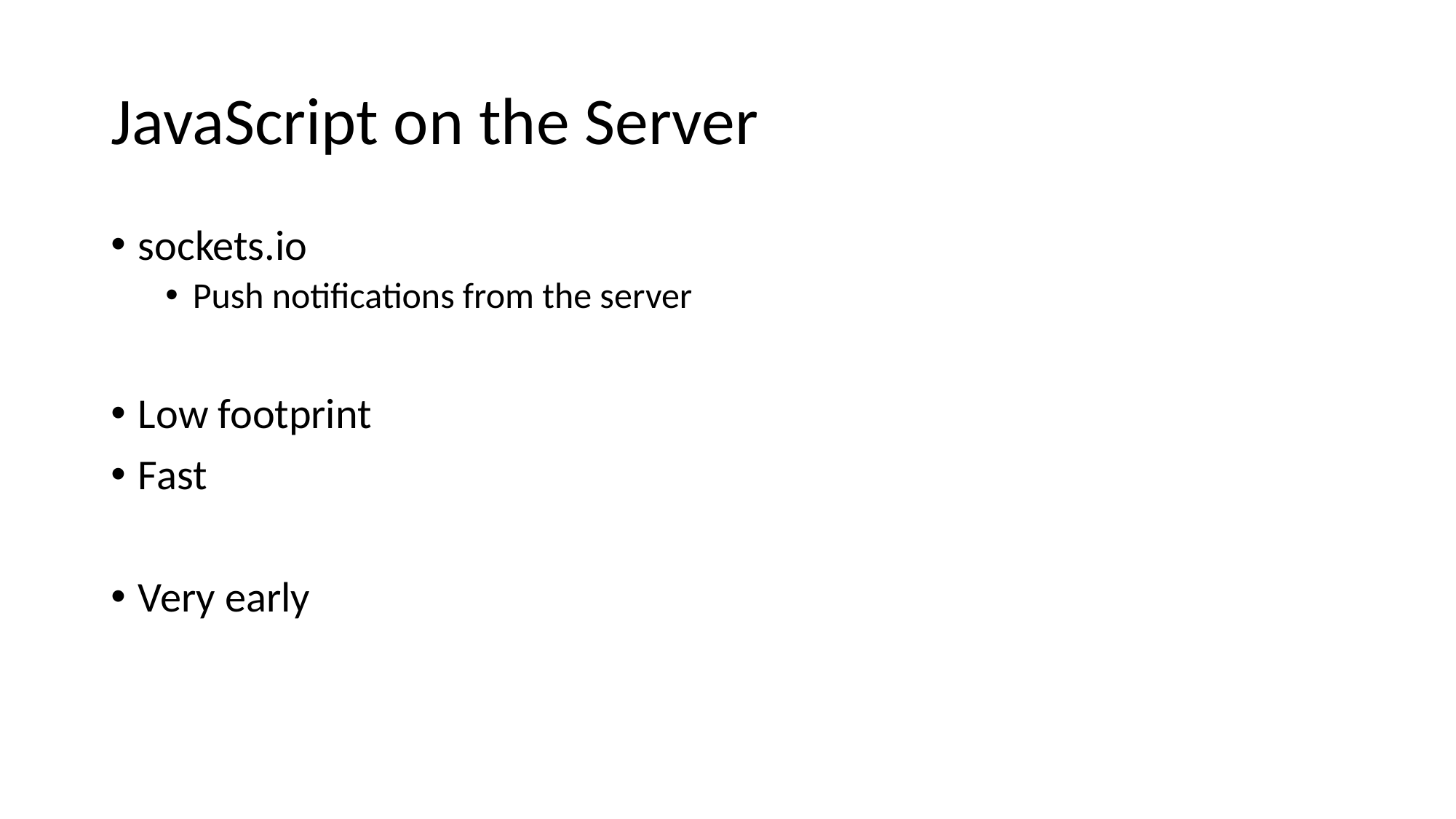

# JavaScript on the Server
sockets.io
Push notifications from the server

Low footprint
Fast

Very early